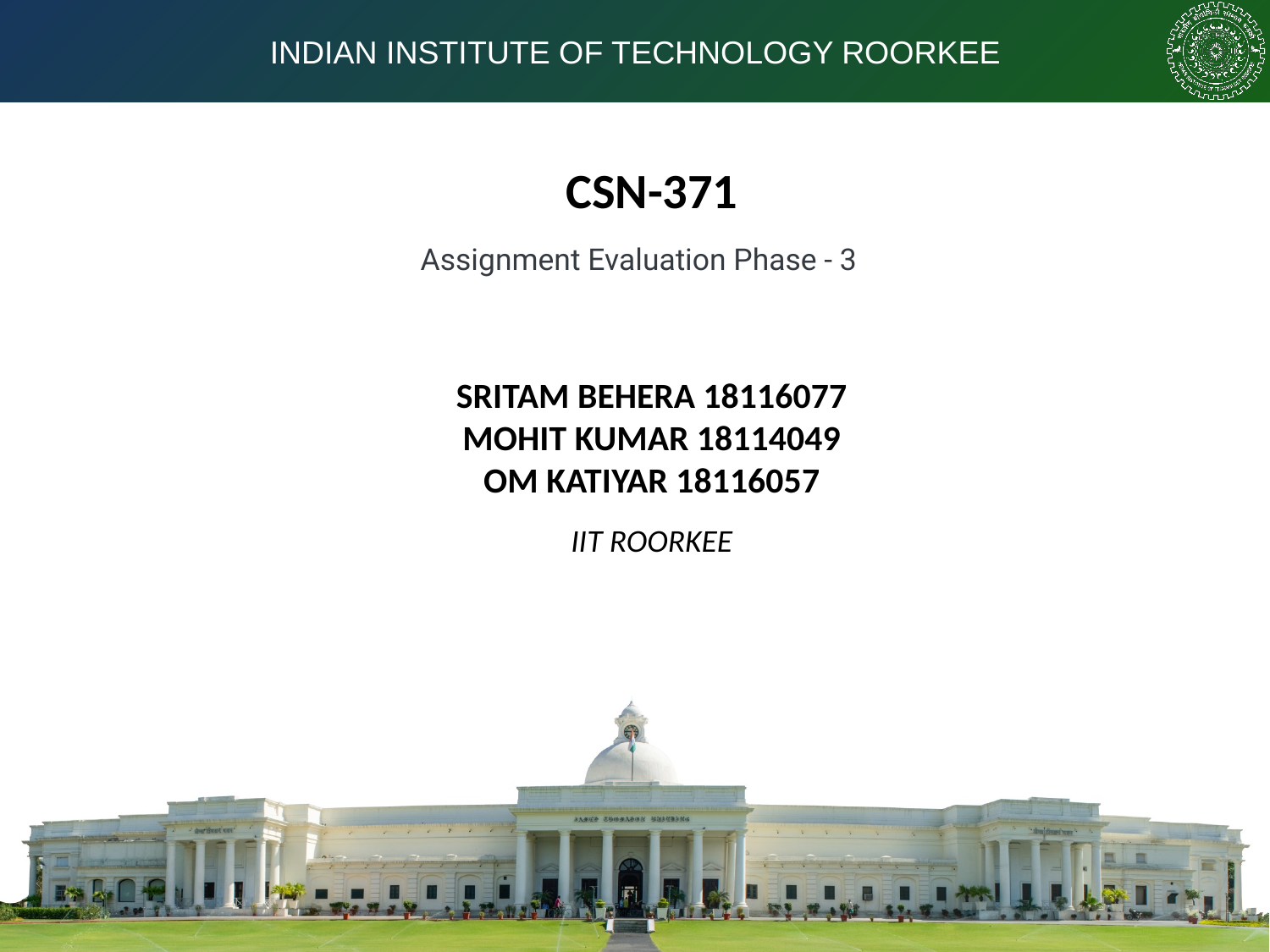

CSN-371
                                   Assignment Evaluation Phase - 3
SRITAM BEHERA 18116077
MOHIT KUMAR 18114049
OM KATIYAR 18116057
IIT ROORKEE